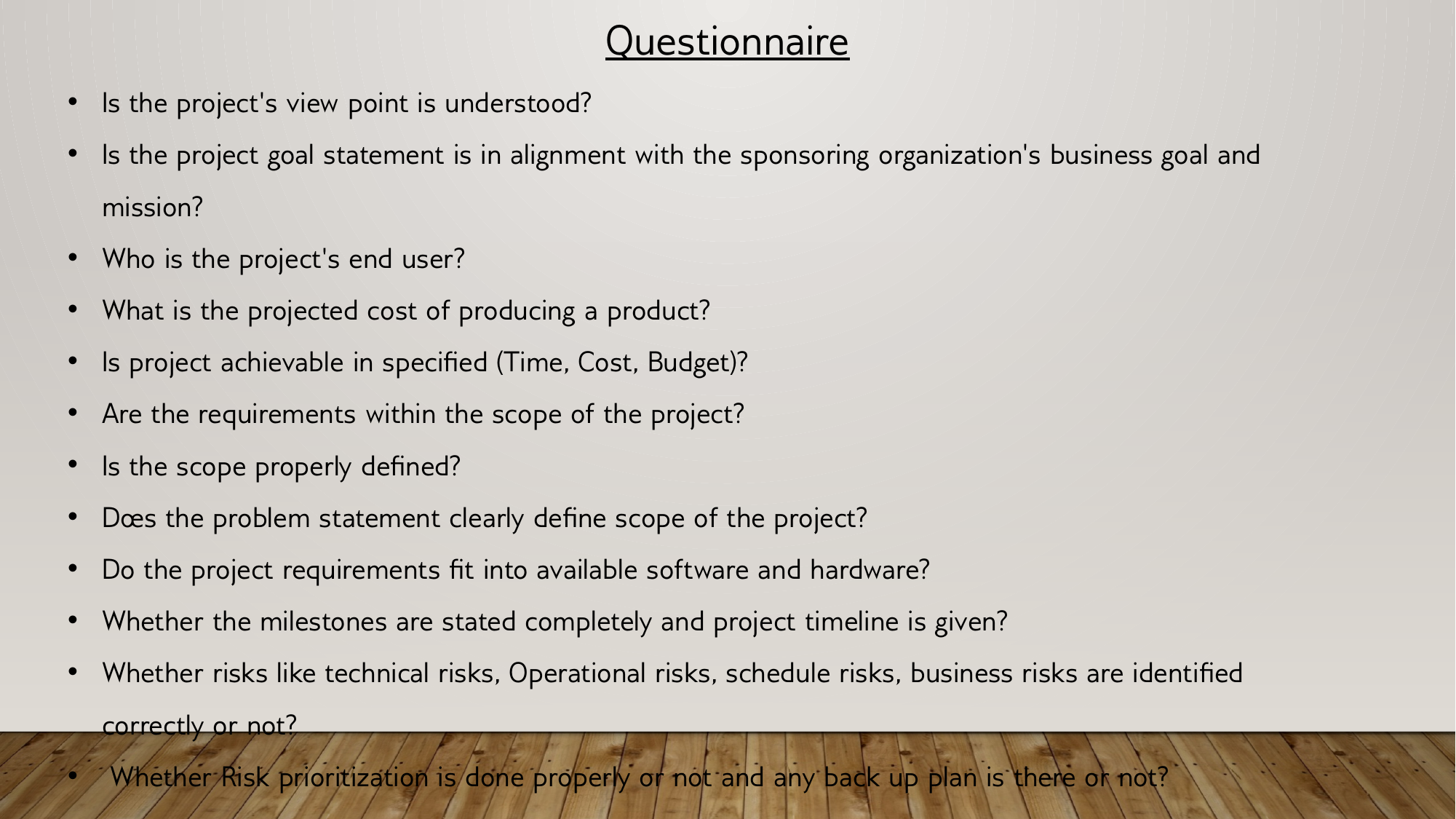

Questionnaire
Is the project's view point is understood?
Is the project goal statement is in alignment with the sponsoring organization's business goal and mission?
Who is the project's end user?
What is the projected cost of producing a product?
Is project achievable in specified (Time, Cost, Budget)?
Are the requirements within the scope of the project?
Is the scope properly defined?
Does the problem statement clearly define scope of the project?
Do the project requirements fit into available software and hardware?
Whether the milestones are stated completely and project timeline is given?
Whether risks like technical risks, Operational risks, schedule risks, business risks are identified correctly or not?
 Whether Risk prioritization is done properly or not and any back up plan is there or not?